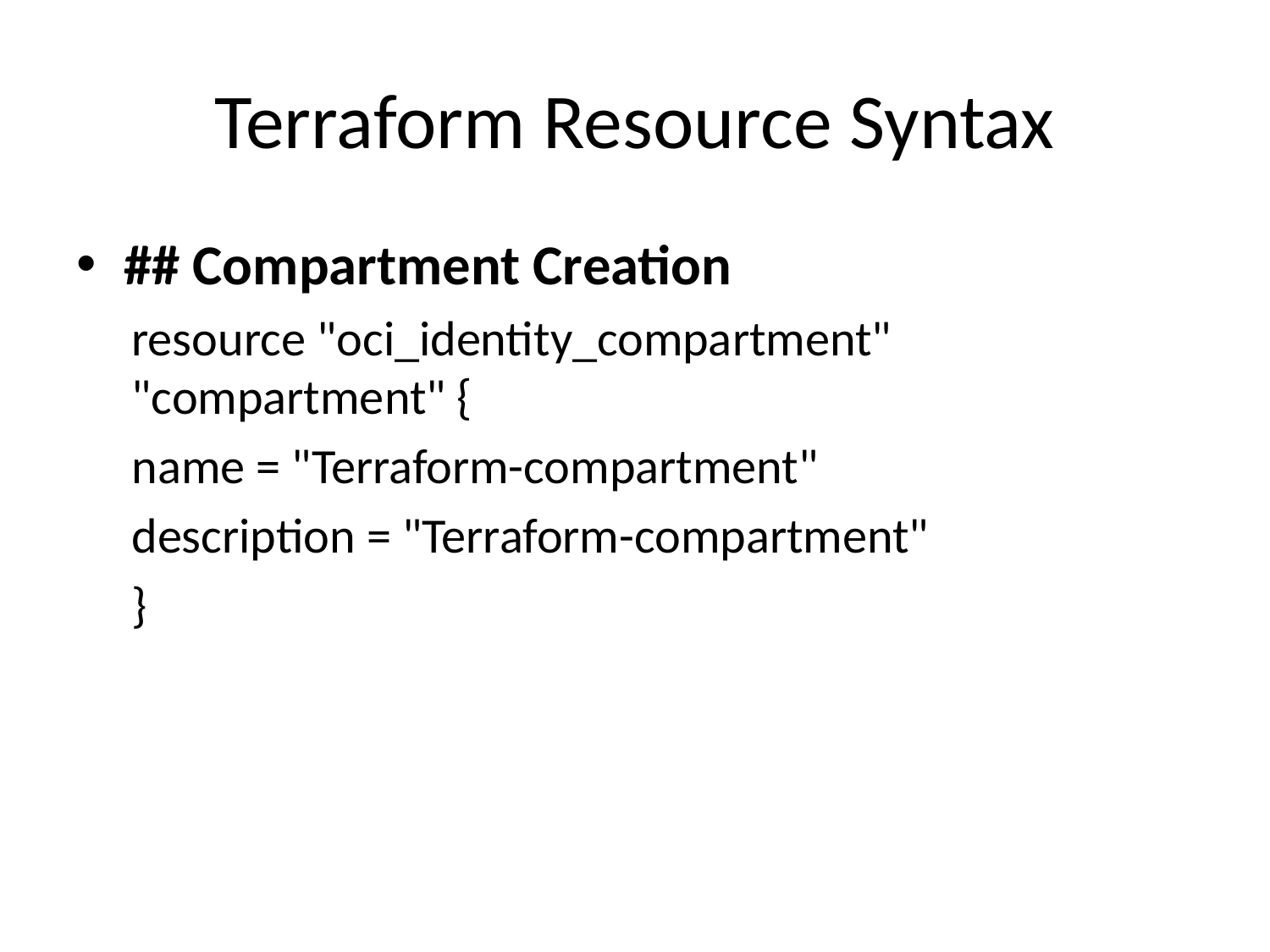

# Terraform Resource Syntax
## Compartment Creation
resource "oci_identity_compartment" "compartment" {
name = "Terraform-compartment"
description = "Terraform-compartment"
}